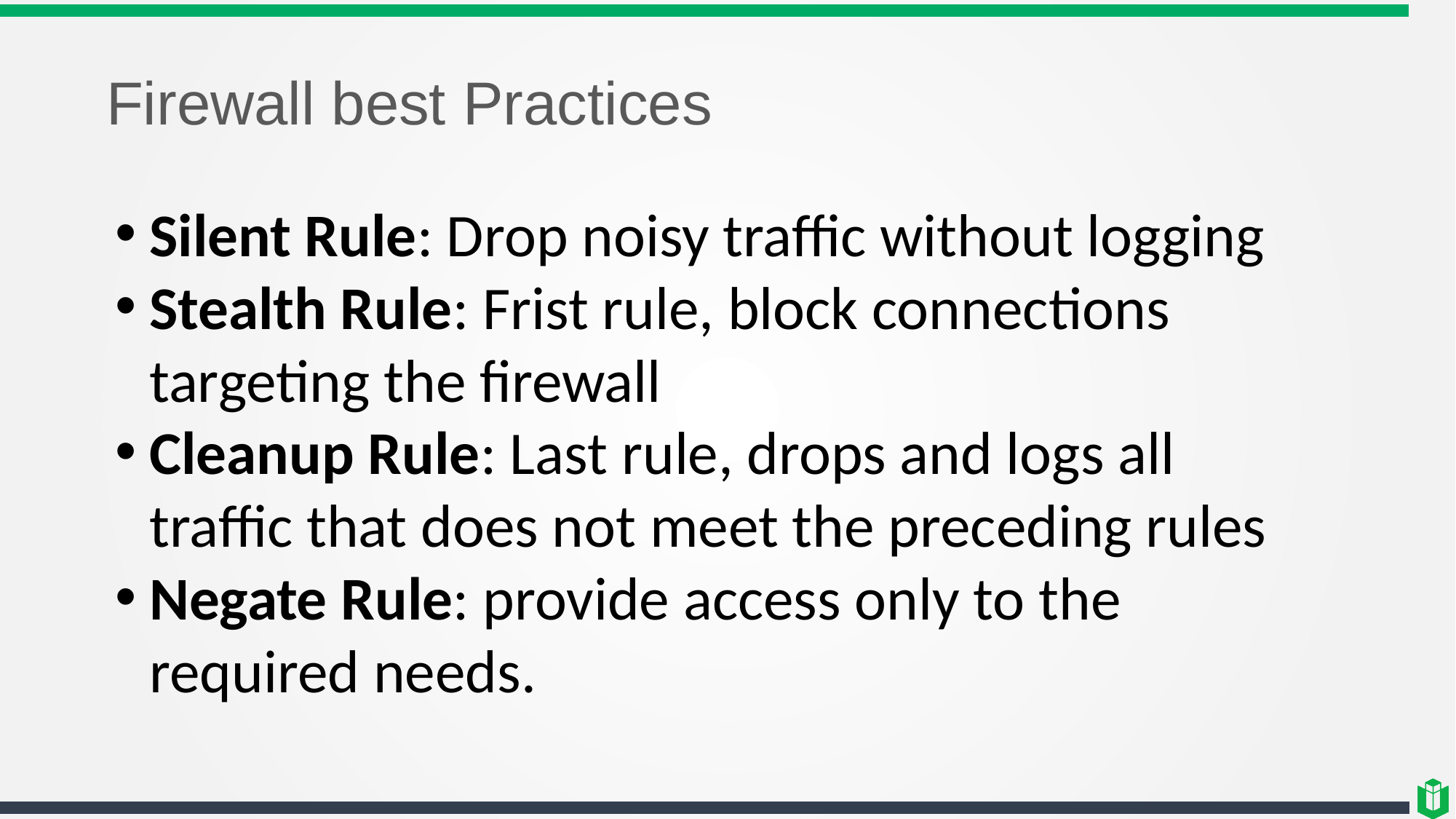

# Firewall best Practices
Silent Rule: Drop noisy traffic without logging
Stealth Rule: Frist rule, block connections targeting the firewall
Cleanup Rule: Last rule, drops and logs all traffic that does not meet the preceding rules
Negate Rule: provide access only to the required needs.